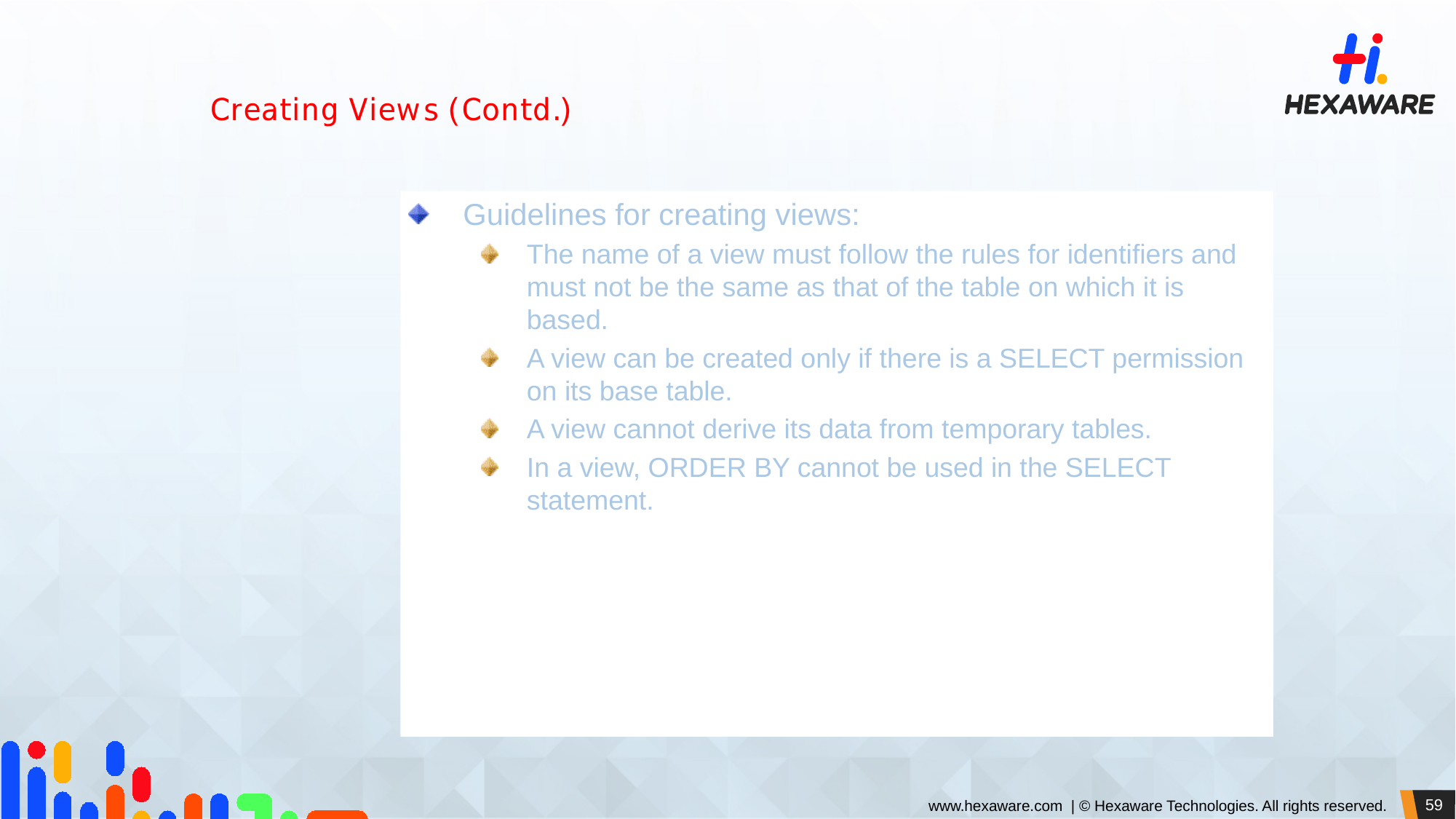

Creating Views (Contd.)
Guidelines for creating views:
The name of a view must follow the rules for identifiers and must not be the same as that of the table on which it is based.
A view can be created only if there is a SELECT permission on its base table.
A view cannot derive its data from temporary tables.
In a view, ORDER BY cannot be used in the SELECT statement.